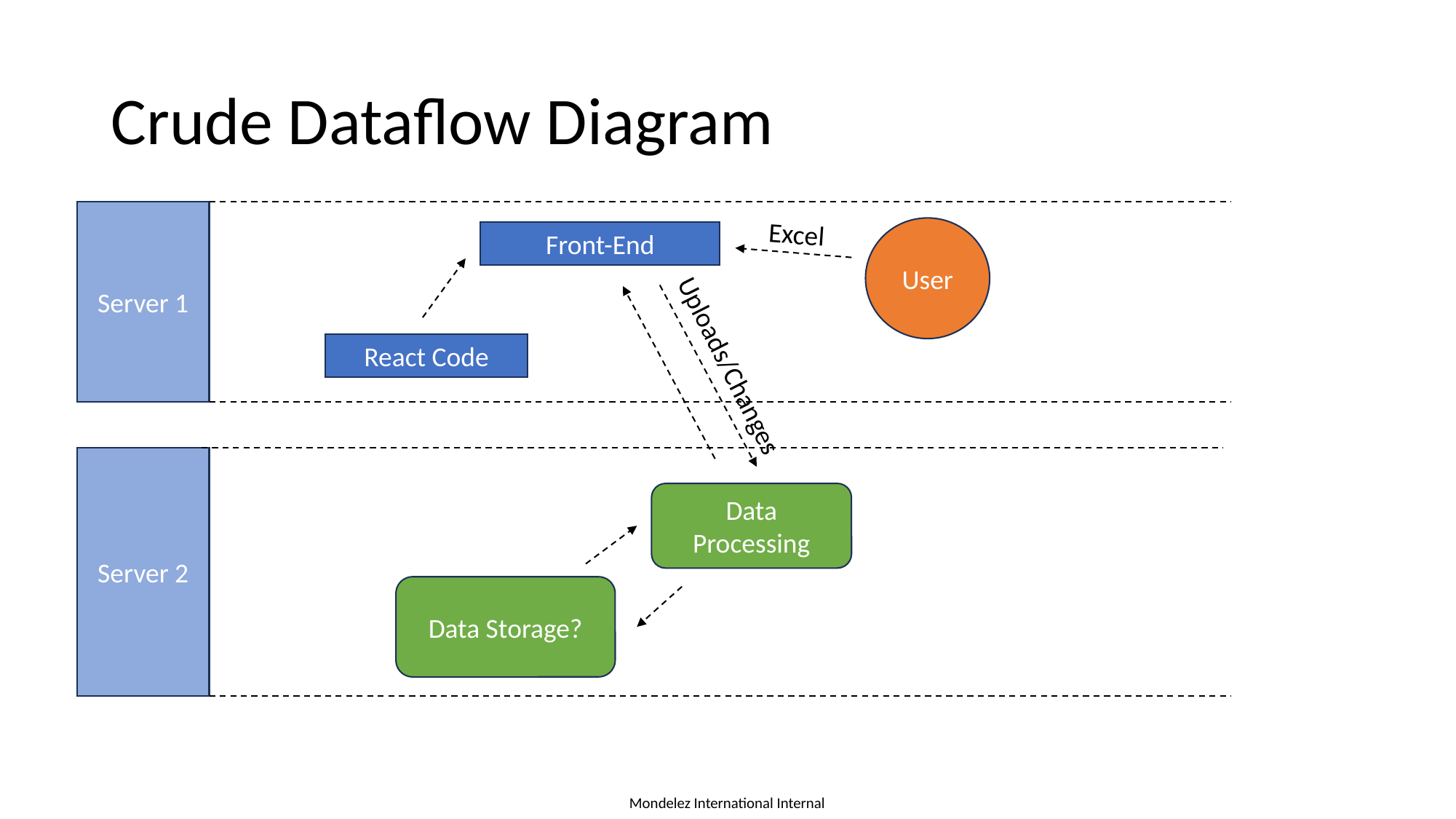

# Crude Dataflow Diagram
Server 1
Excel
User
Front-End
React Code
Uploads/Changes
Server 2
Data Processing
Data Storage?